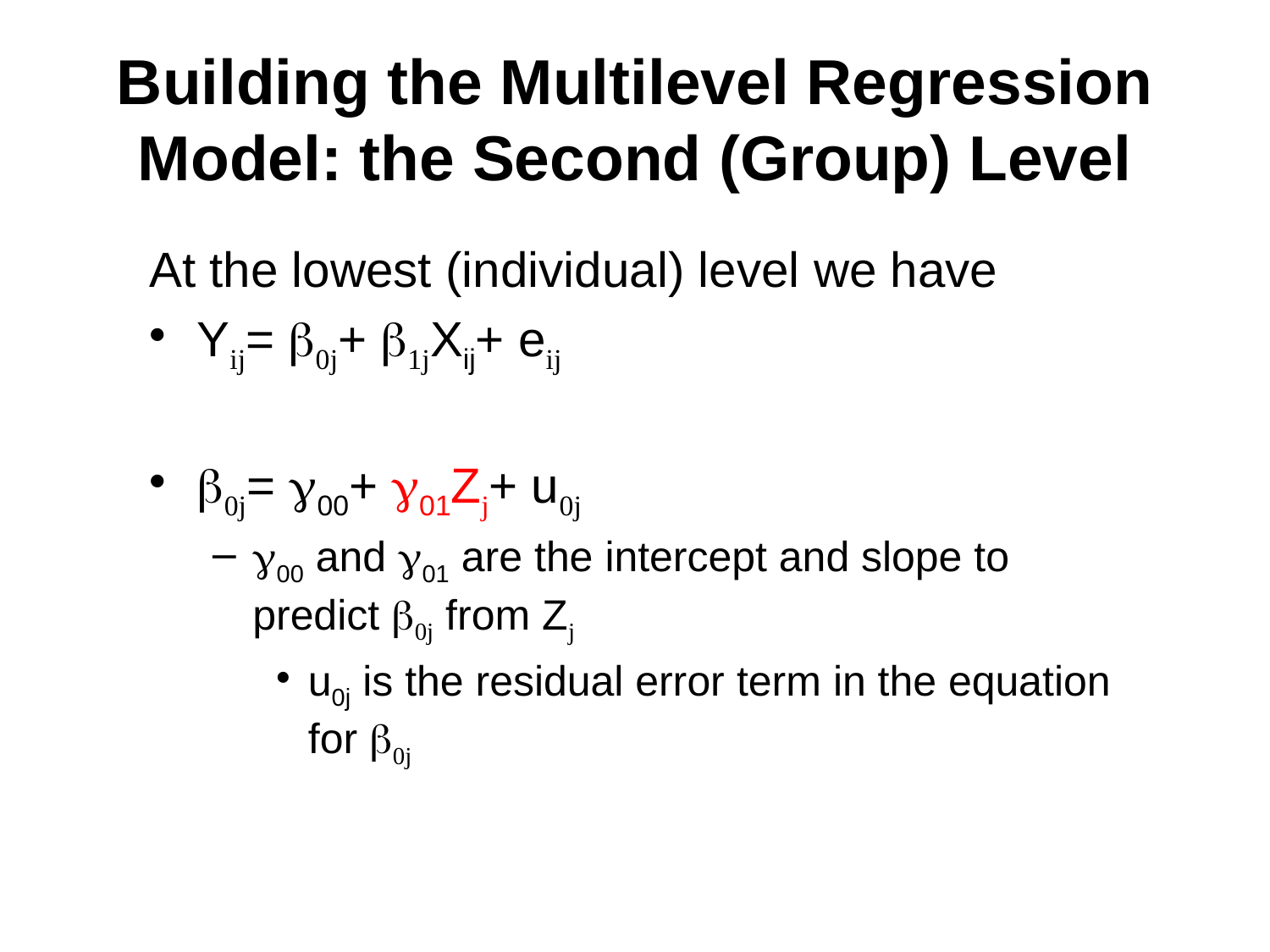

# Building the Multilevel Regression Model: the Second (Group) Level
At the lowest (individual) level we have
Yij= β0j+ β1jXij+ eij

β0j= γ00+ γ01Zj+ u0j
γ00 and γ01 are the intercept and slope to predict β0j from Zj
u0j is the residual error term in the equation for β0j